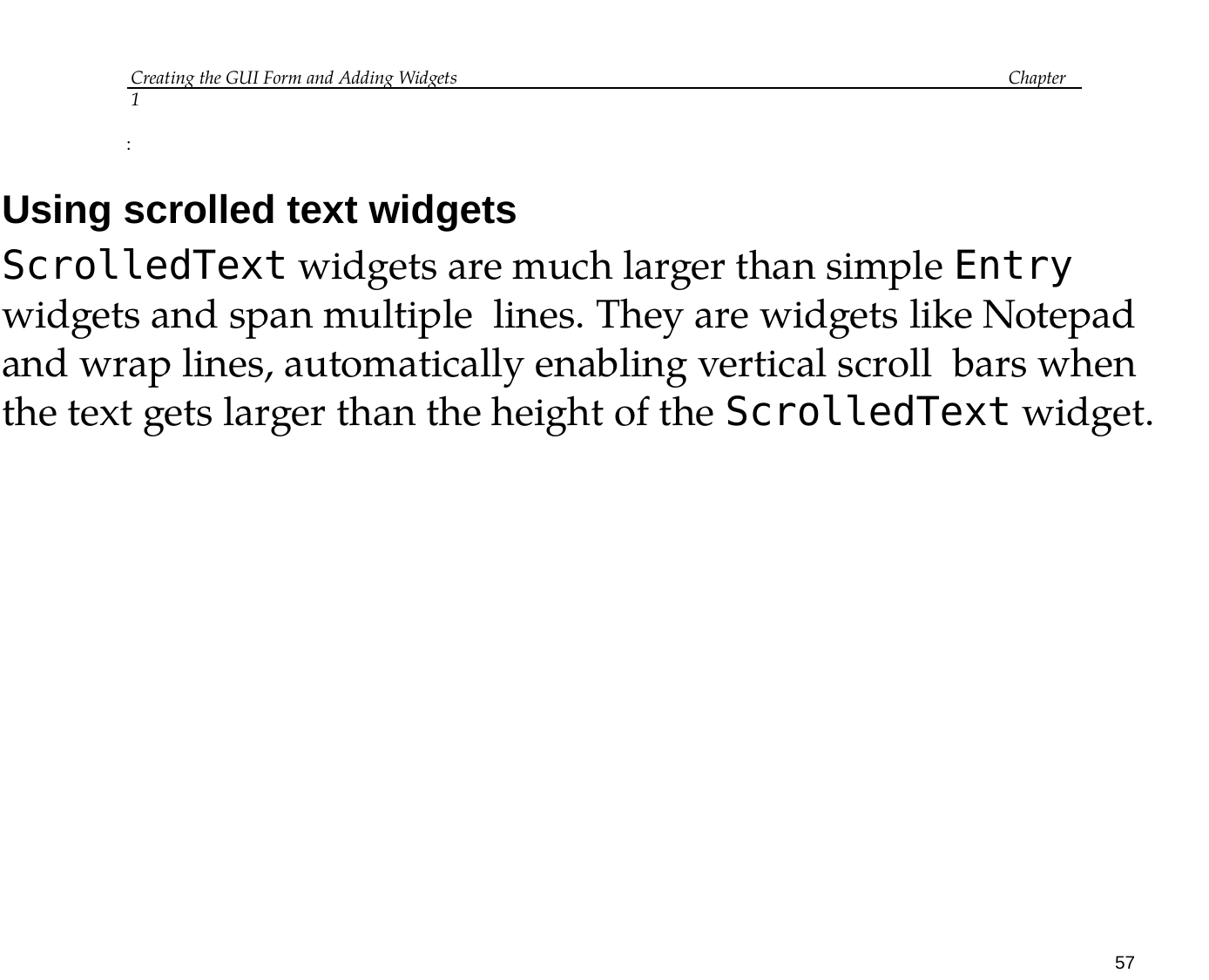

Creating the GUI Form and Adding Widgets	                                       Chapter 1

:

Using scrolled text widgets
ScrolledText widgets are much larger than simple Entry widgets and span multiple  lines. They are widgets like Notepad and wrap lines, automatically enabling vertical scroll  bars when the text gets larger than the height of the ScrolledText widget.

57